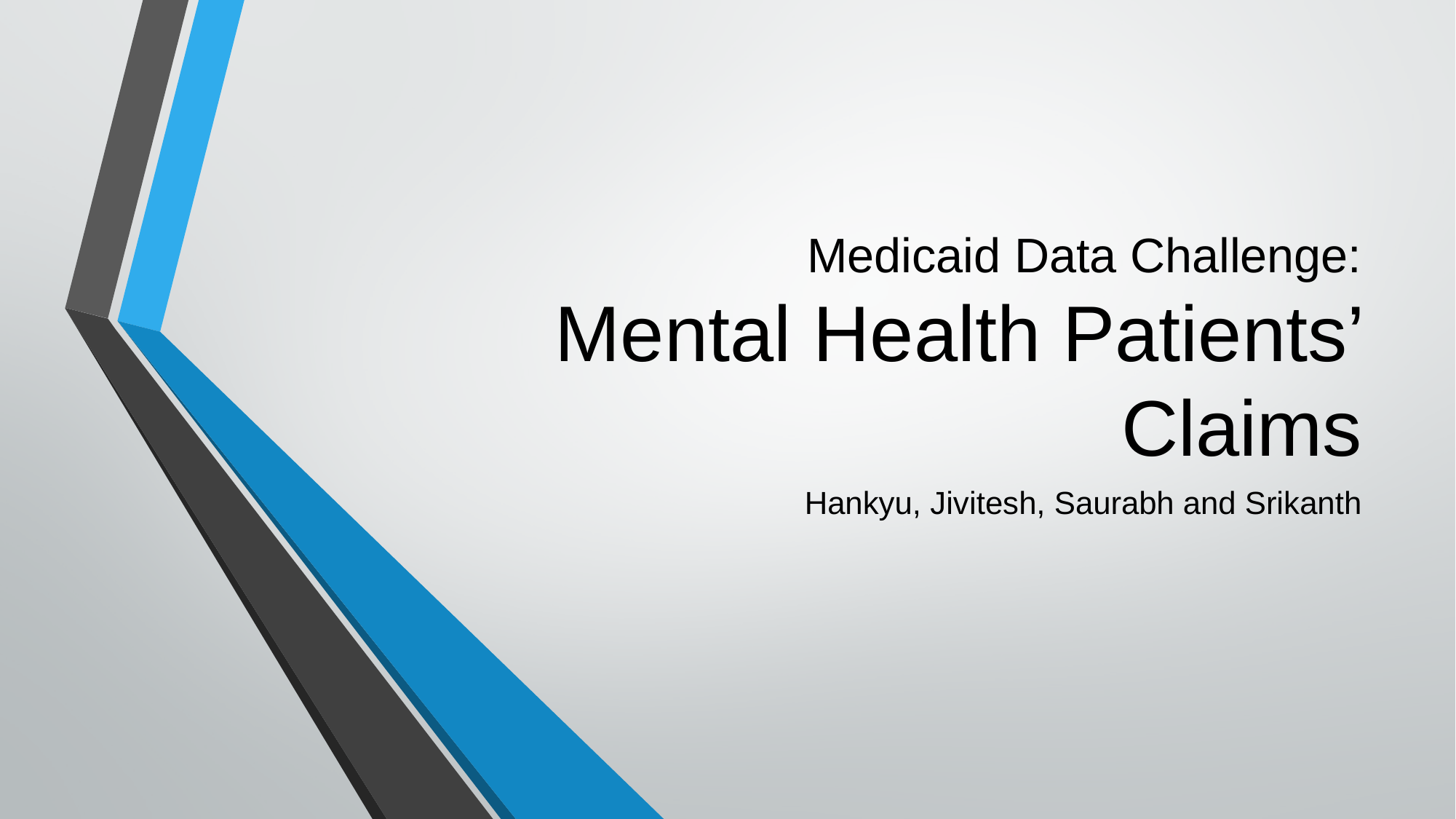

# Medicaid Data Challenge: Mental Health Patients’ Claims
Hankyu, Jivitesh, Saurabh and Srikanth